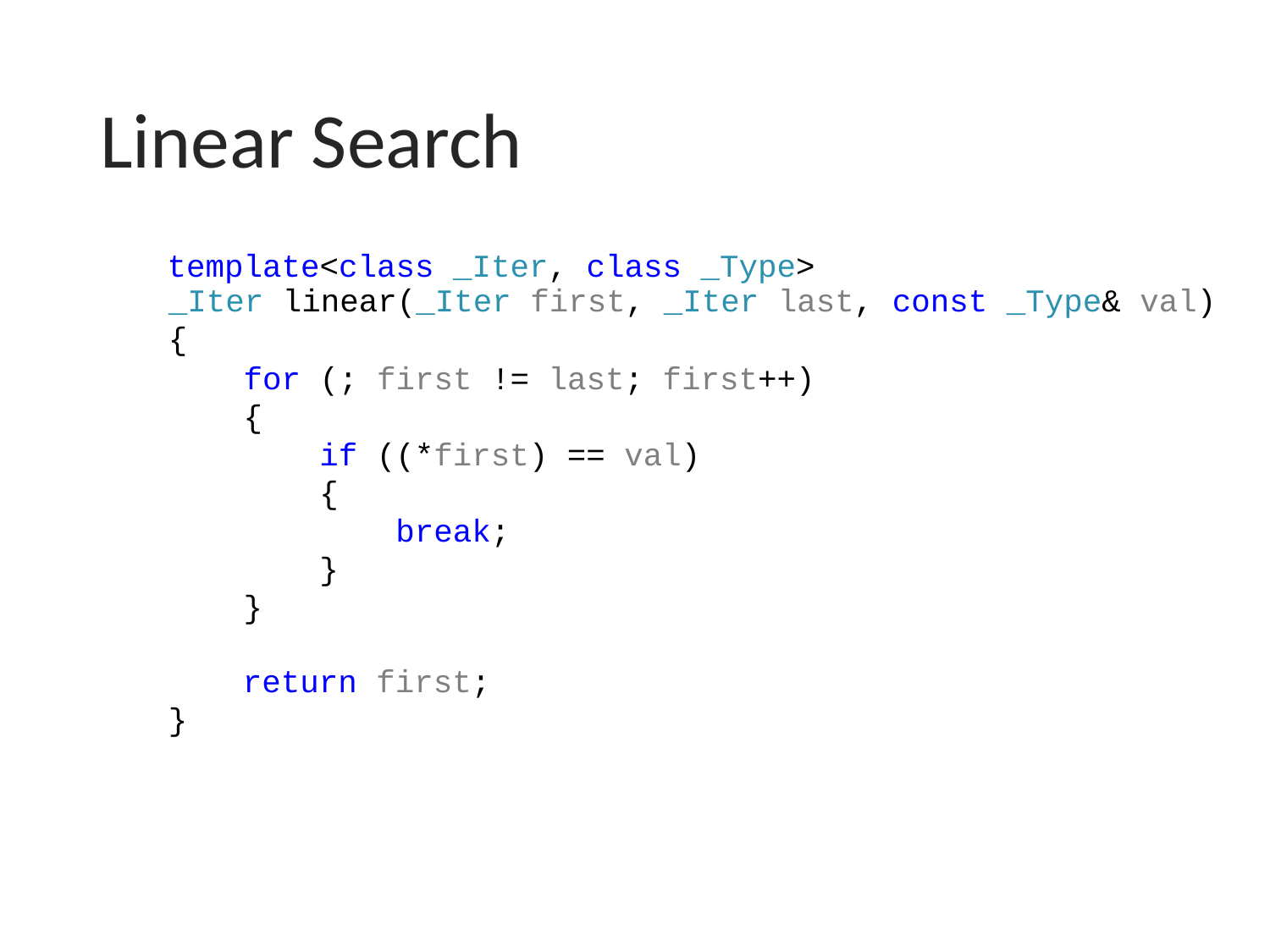

# Linear Search

    for (; first != last; first++)
    {

    }
template<class _Iter, class _Type>
_Iter linear(_Iter first, _Iter last, const _Type& val)
{

}
        if ((*first) == val)
        {
            break;
        }
    return first;